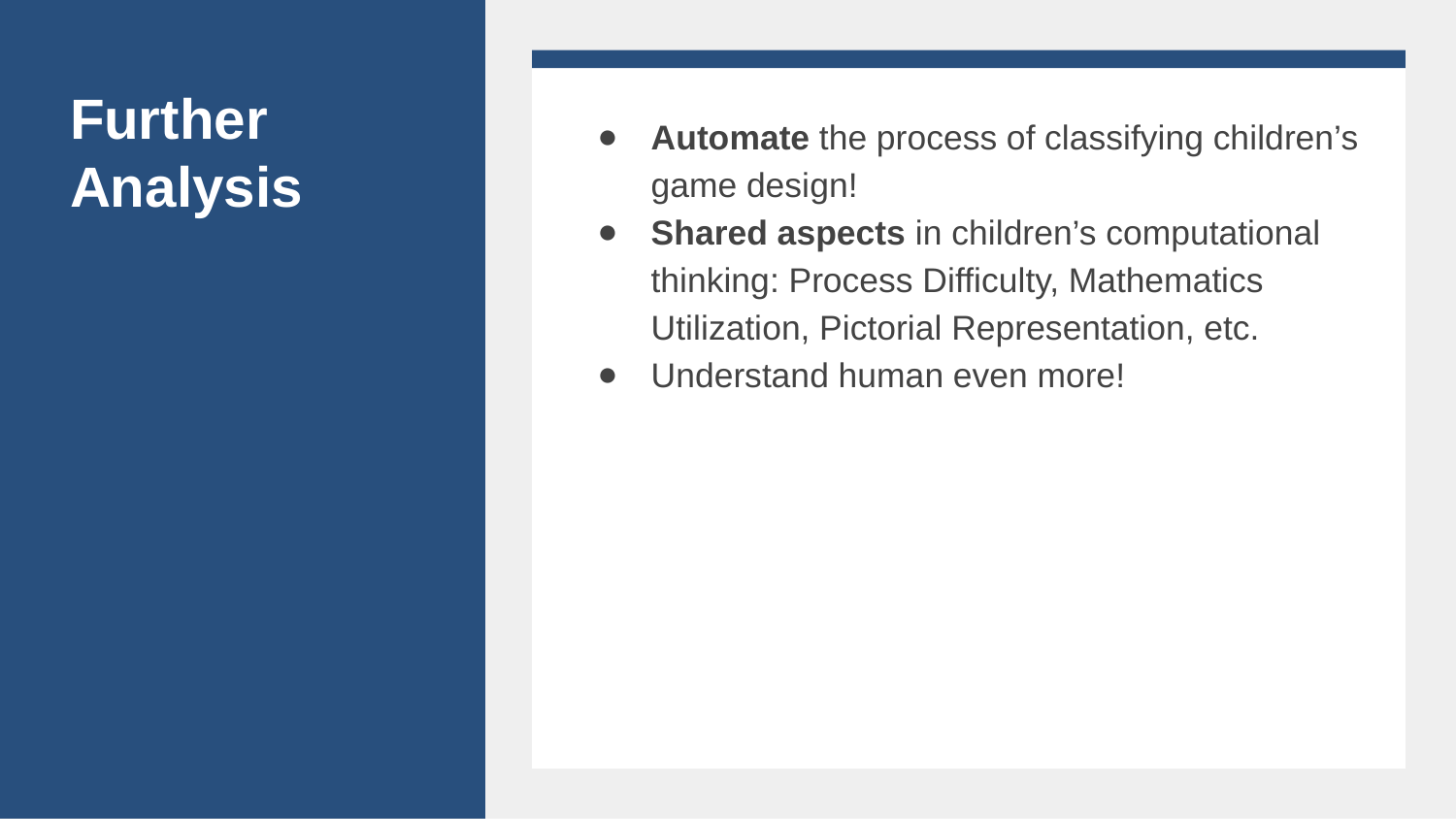

# Further Analysis
Automate the process of classifying children’s game design!
Shared aspects in children’s computational thinking: Process Difficulty, Mathematics Utilization, Pictorial Representation, etc.
Understand human even more!